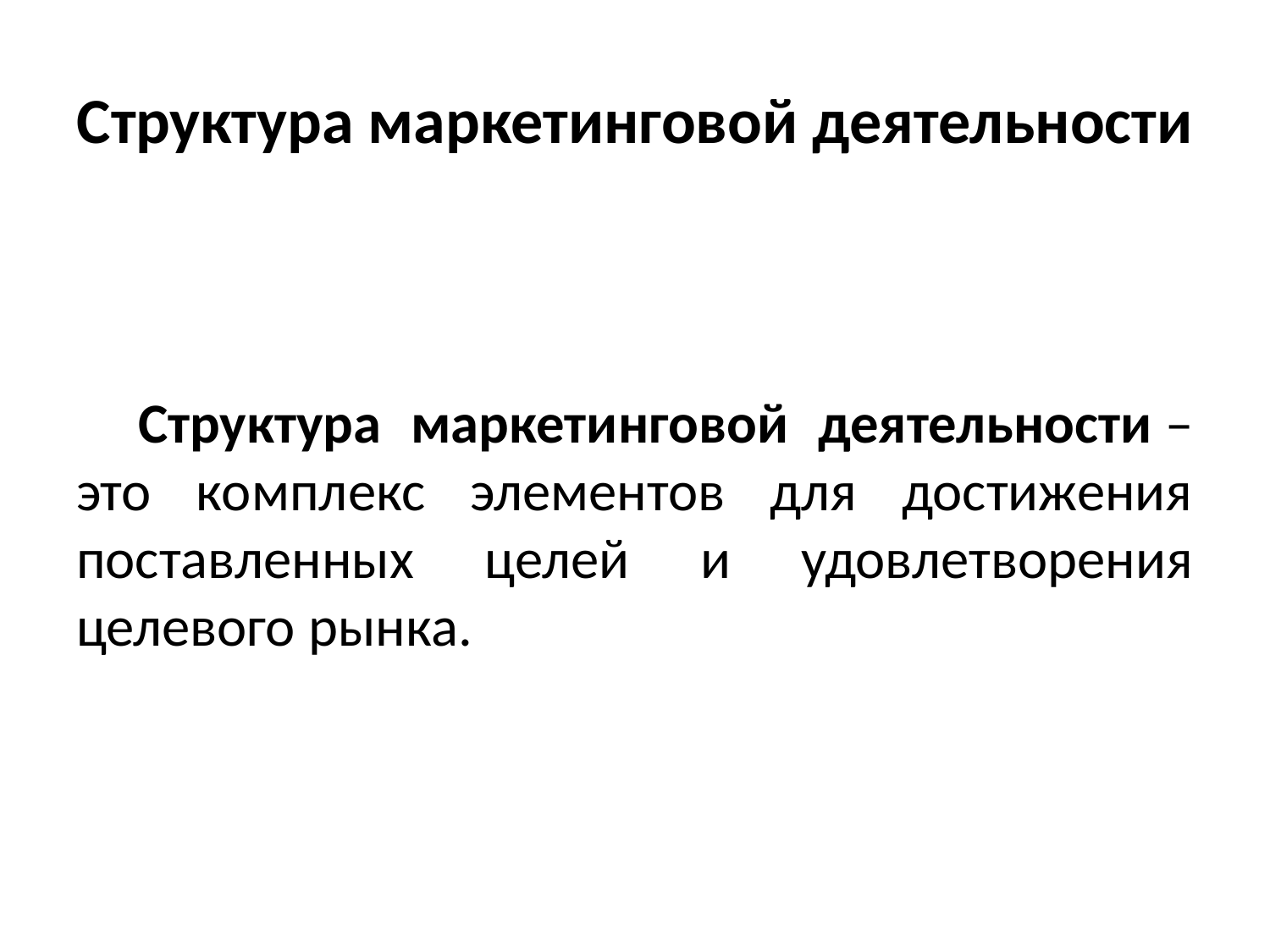

# Структура маркетинговой деятельности

Структура маркетинговой деятельности – это комплекс элементов для достижения поставленных целей и удовлетворения целевого рынка.